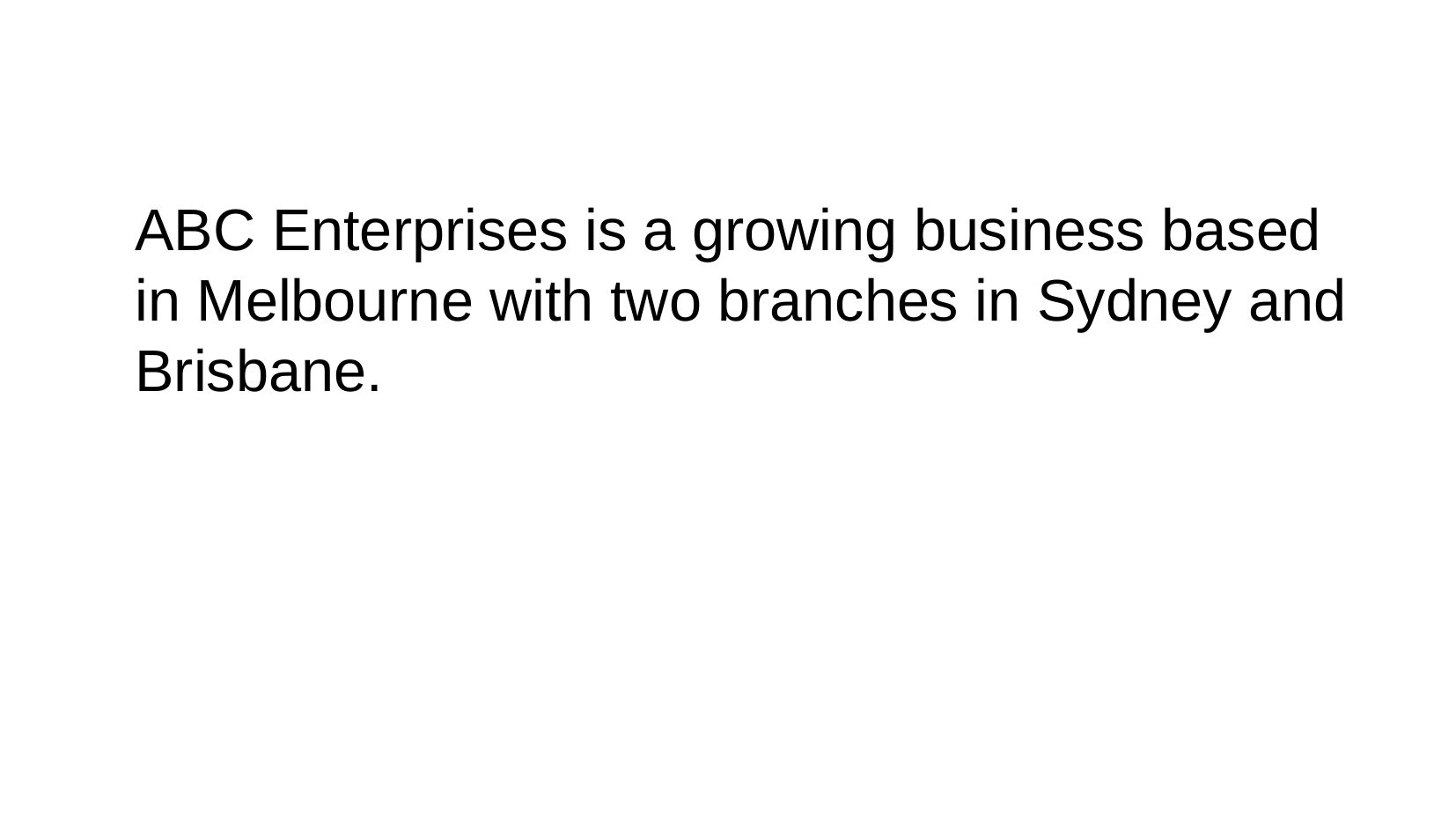

#
ABC Enterprises is a growing business based in Melbourne with two branches in Sydney and Brisbane.